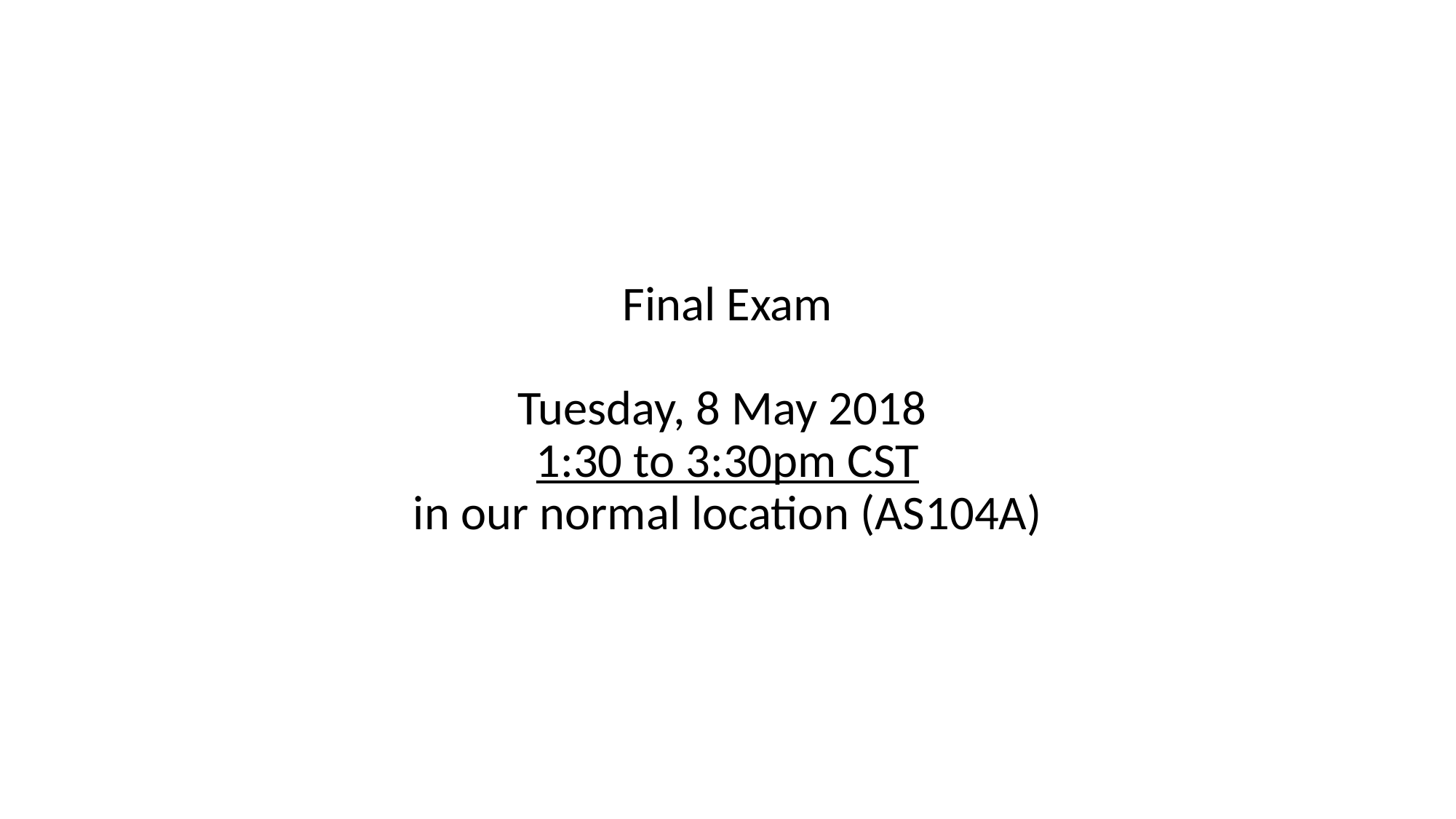

# Final Exam Tuesday, 8 May 2018 1:30 to 3:30pm CST in our normal location (AS104A)